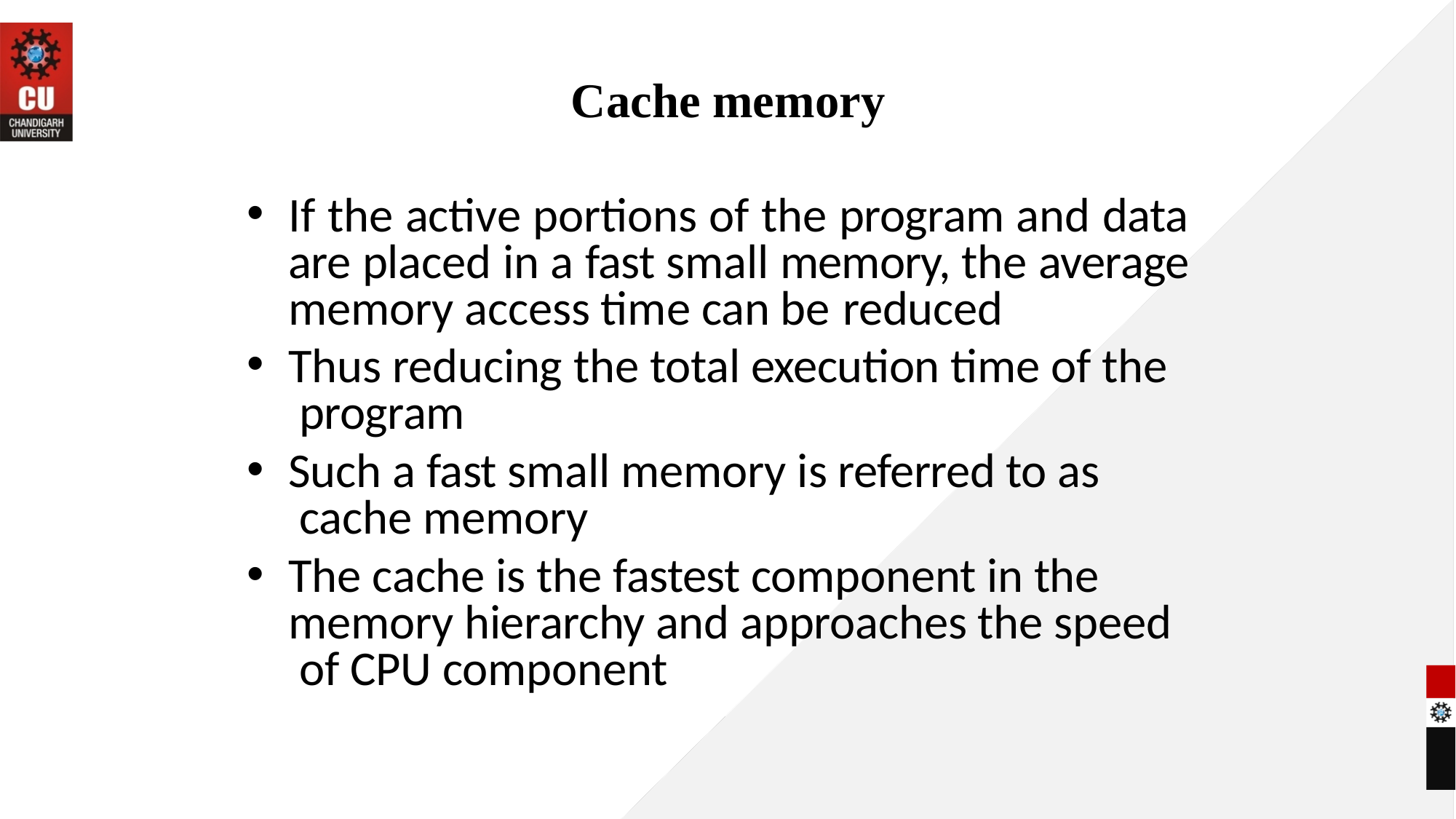

# Cache memory
If the active portions of the program and data  are placed in a fast small memory, the average  memory access time can be reduced
Thus reducing the total execution time of the  program
Such a fast small memory is referred to as  cache memory
The cache is the fastest component in the  memory hierarchy and approaches the speed  of CPU component